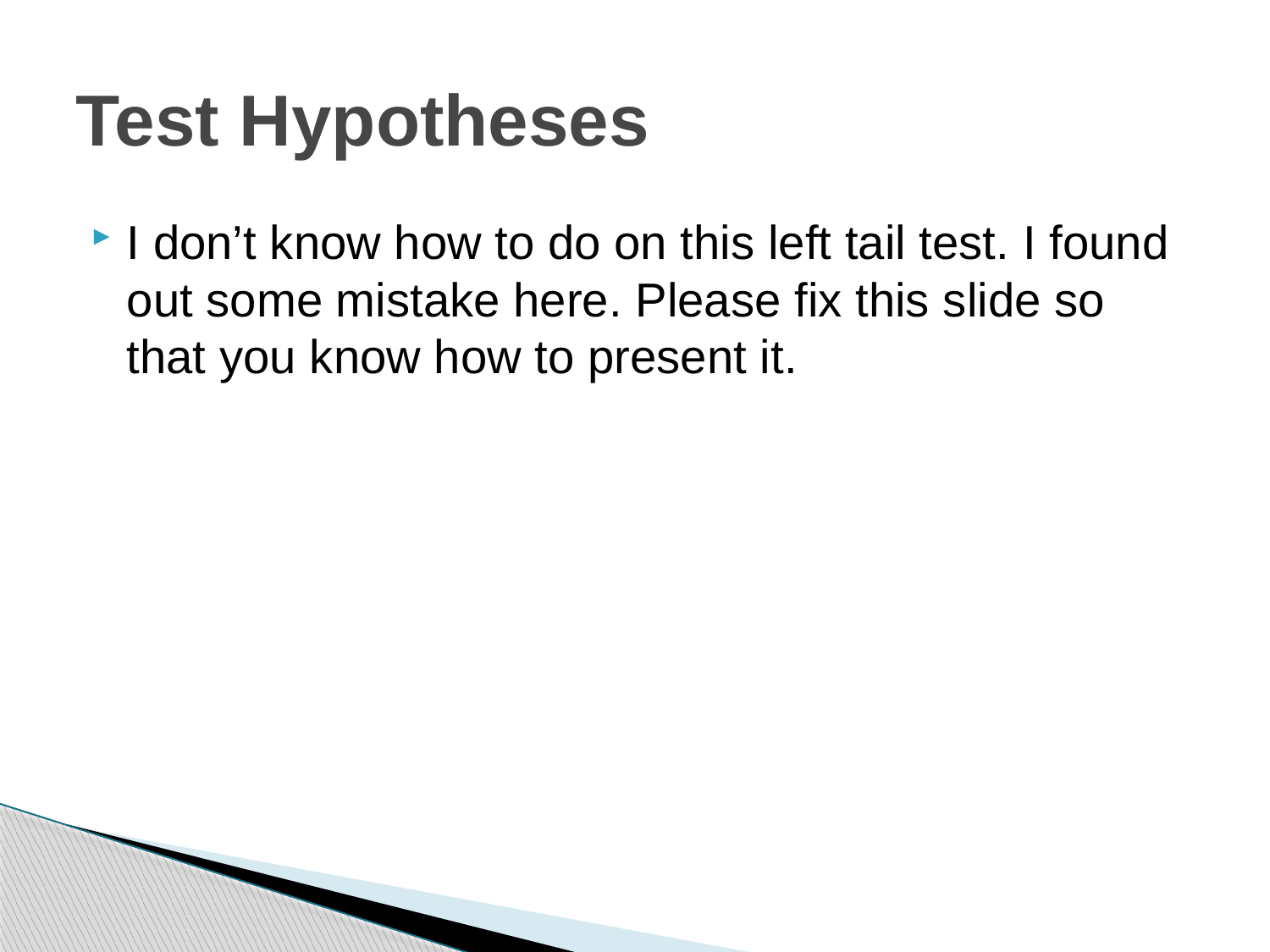

# Test Hypotheses
I don’t know how to do on this left tail test. I found out some mistake here. Please fix this slide so that you know how to present it.